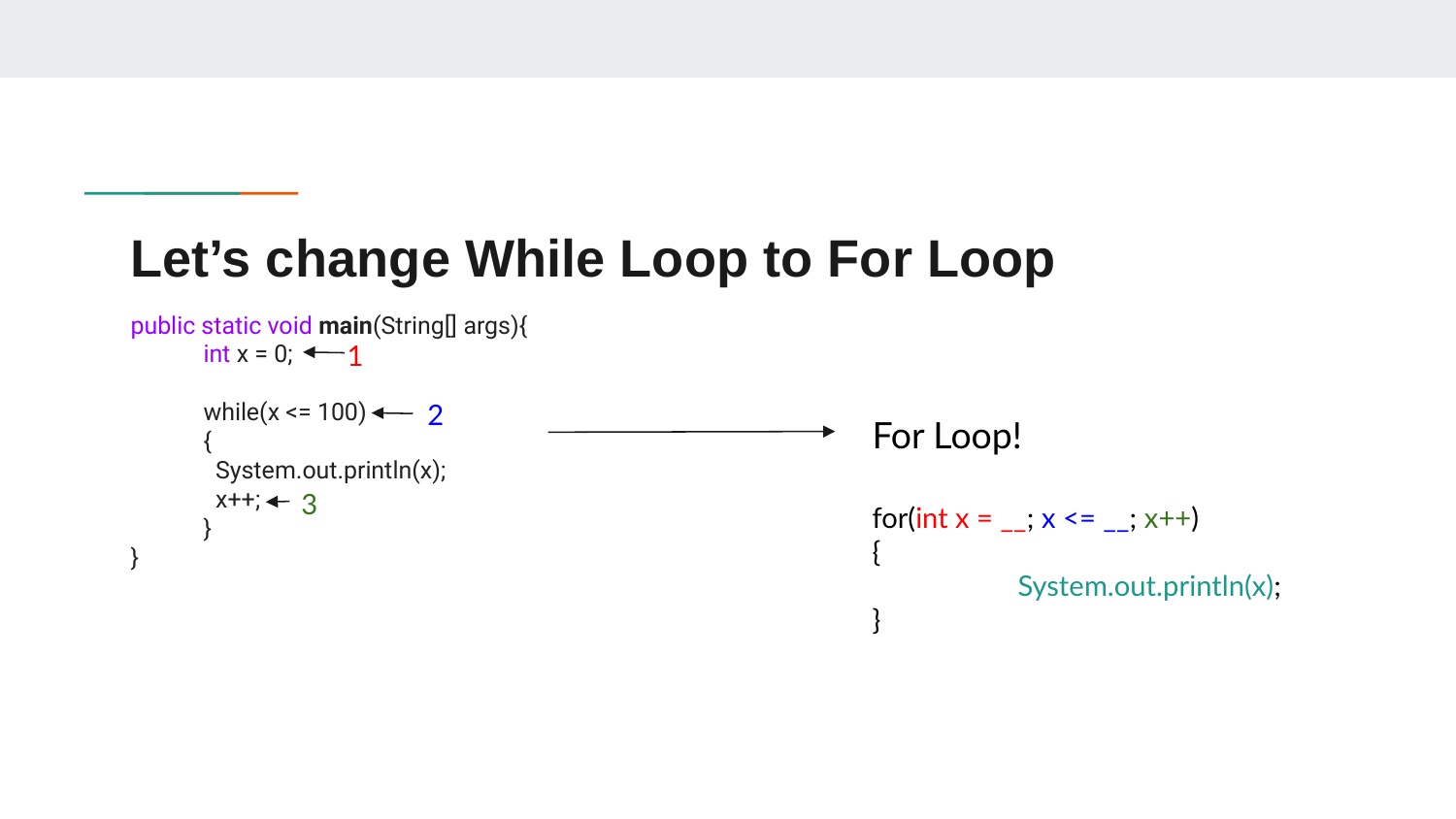

# Let’s change While Loop to For Loop
public static void main(String[] args){
int x = 0;

while(x <= 100)
{
  System.out.println(x);
  x++;
}
}

1
2
For Loop!

for(int x = __; x <= __; x++)
{
	System.out.println(x);
}
3